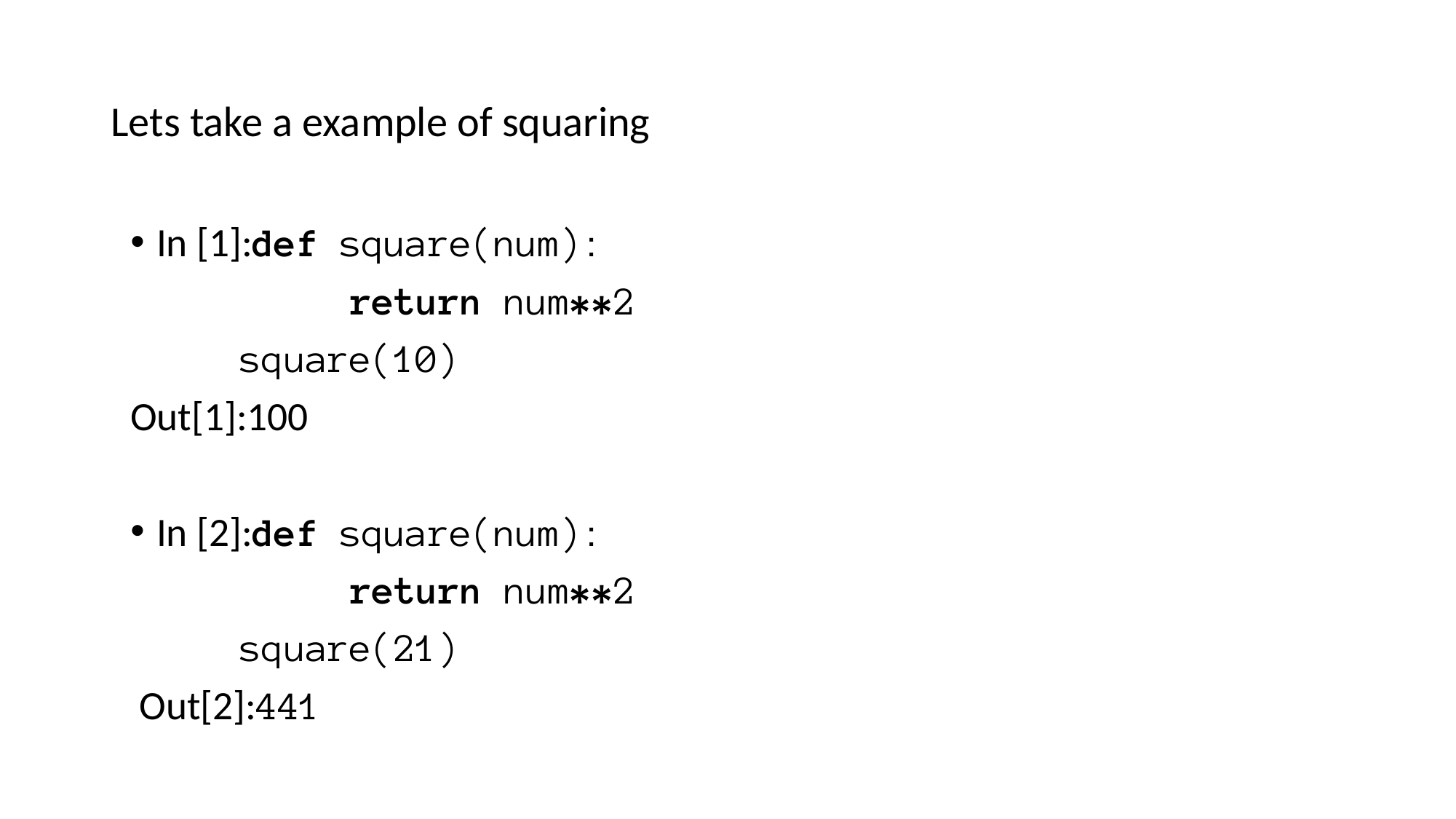

# Lets take a example of squaring
In [1]:def square(num):
          return num**2
     square(10)
Out[1]:100

In [2]:def square(num):
          return num**2
     square(21)
 Out[2]:441